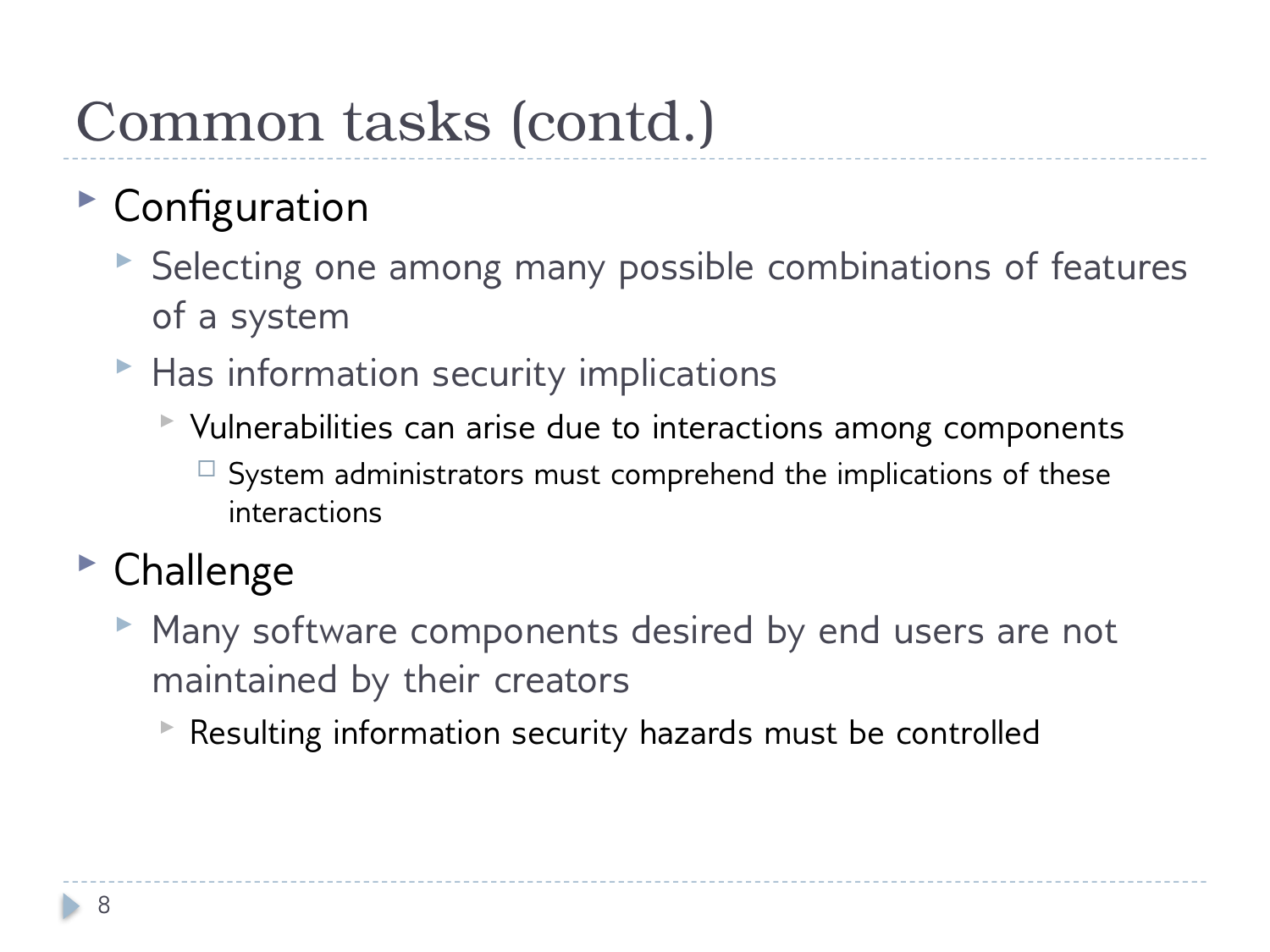

# Common tasks (contd.)
Configuration
Selecting one among many possible combinations of features of a system
Has information security implications
Vulnerabilities can arise due to interactions among components
System administrators must comprehend the implications of these interactions
Challenge
Many software components desired by end users are not maintained by their creators
Resulting information security hazards must be controlled
8